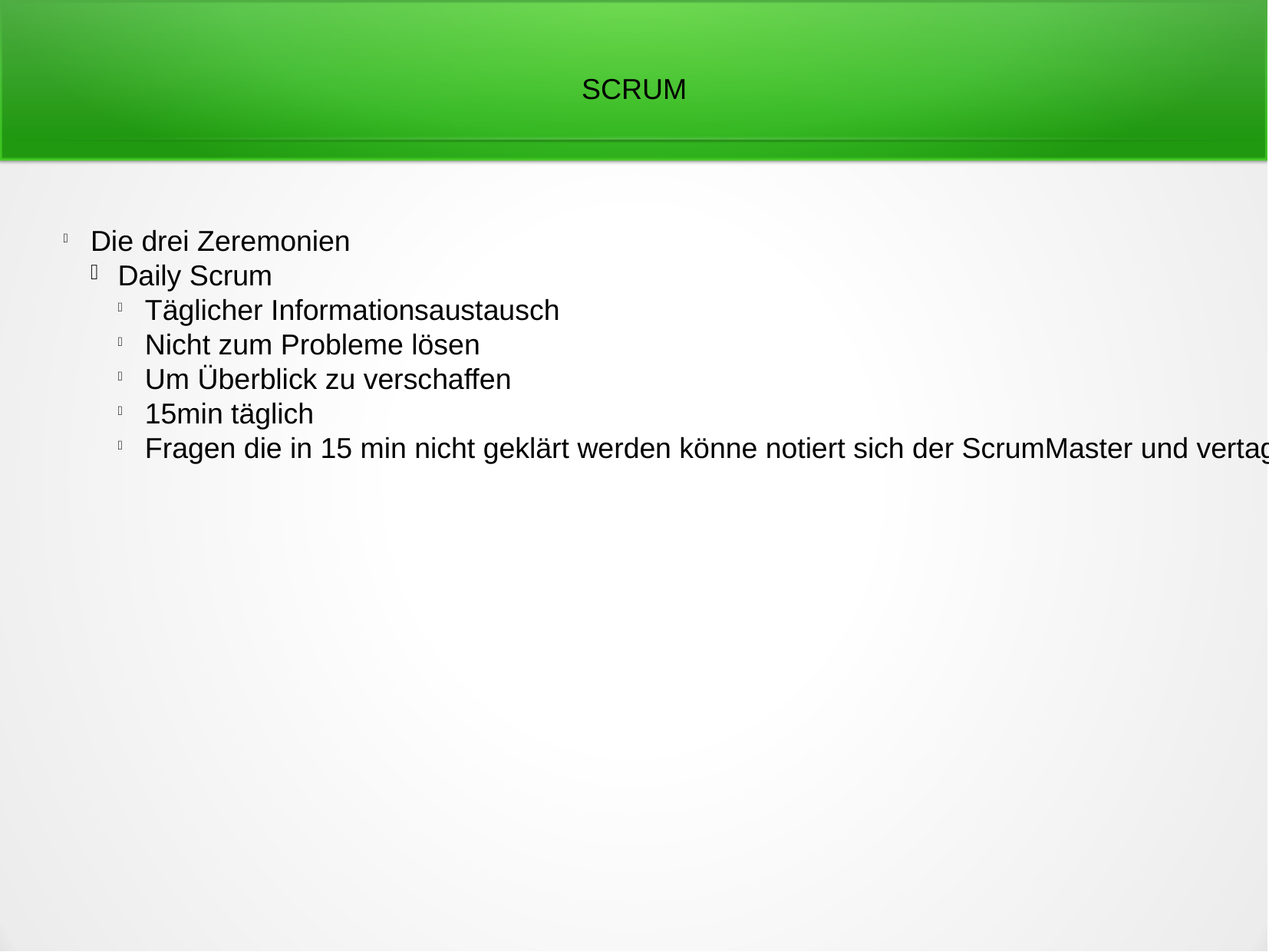

SCRUM
Die drei Zeremonien
Daily Scrum
Täglicher Informationsaustausch
Nicht zum Probleme lösen
Um Überblick zu verschaffen
15min täglich
Fragen die in 15 min nicht geklärt werden könne notiert sich der ScrumMaster und vertagt diese oder kümmert sich selbst um eine Klärung